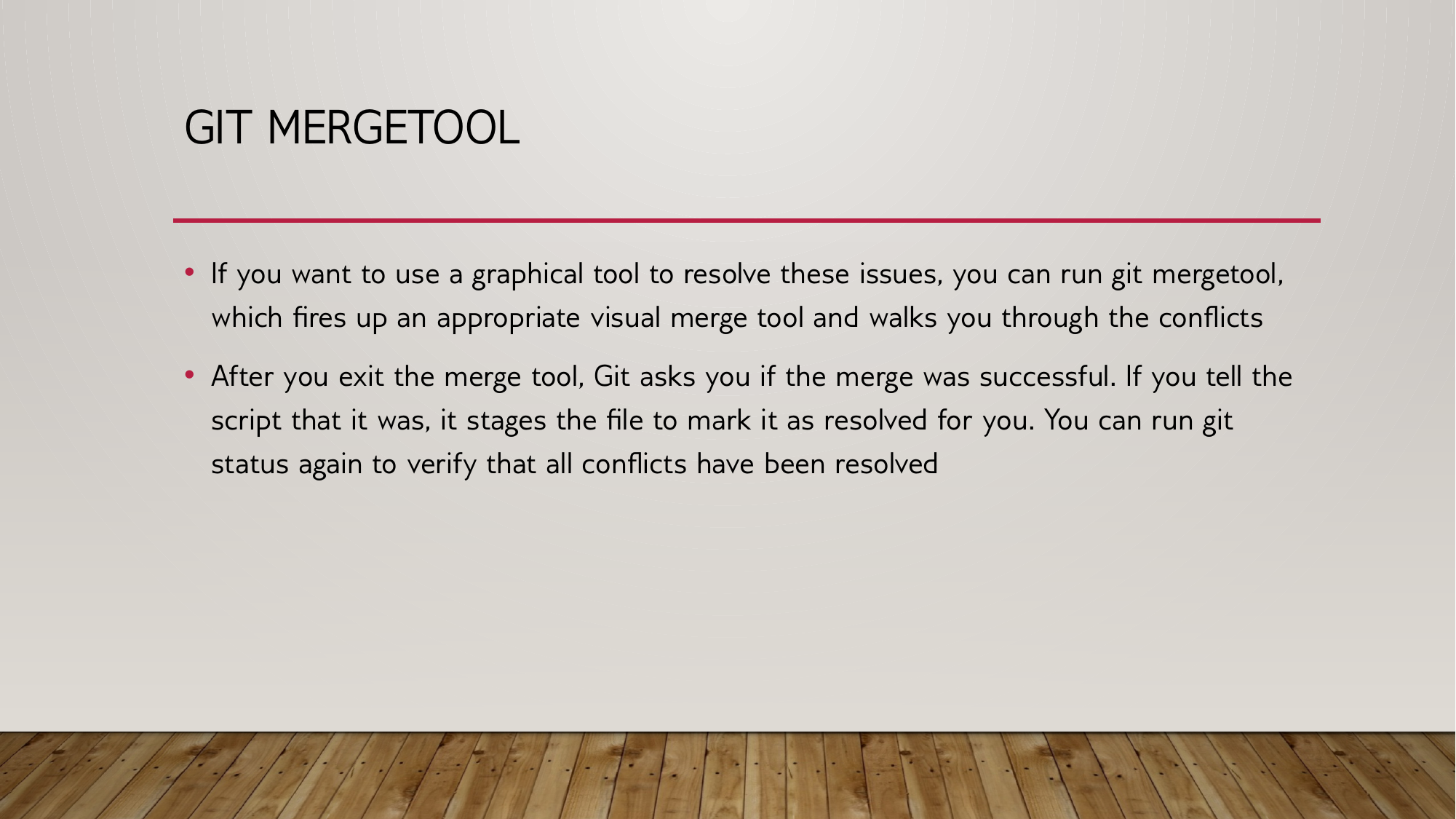

# Git mergetool
If you want to use a graphical tool to resolve these issues, you can run git mergetool, which fires up an appropriate visual merge tool and walks you through the conflicts
After you exit the merge tool, Git asks you if the merge was successful. If you tell the script that it was, it stages the file to mark it as resolved for you. You can run git status again to verify that all conflicts have been resolved